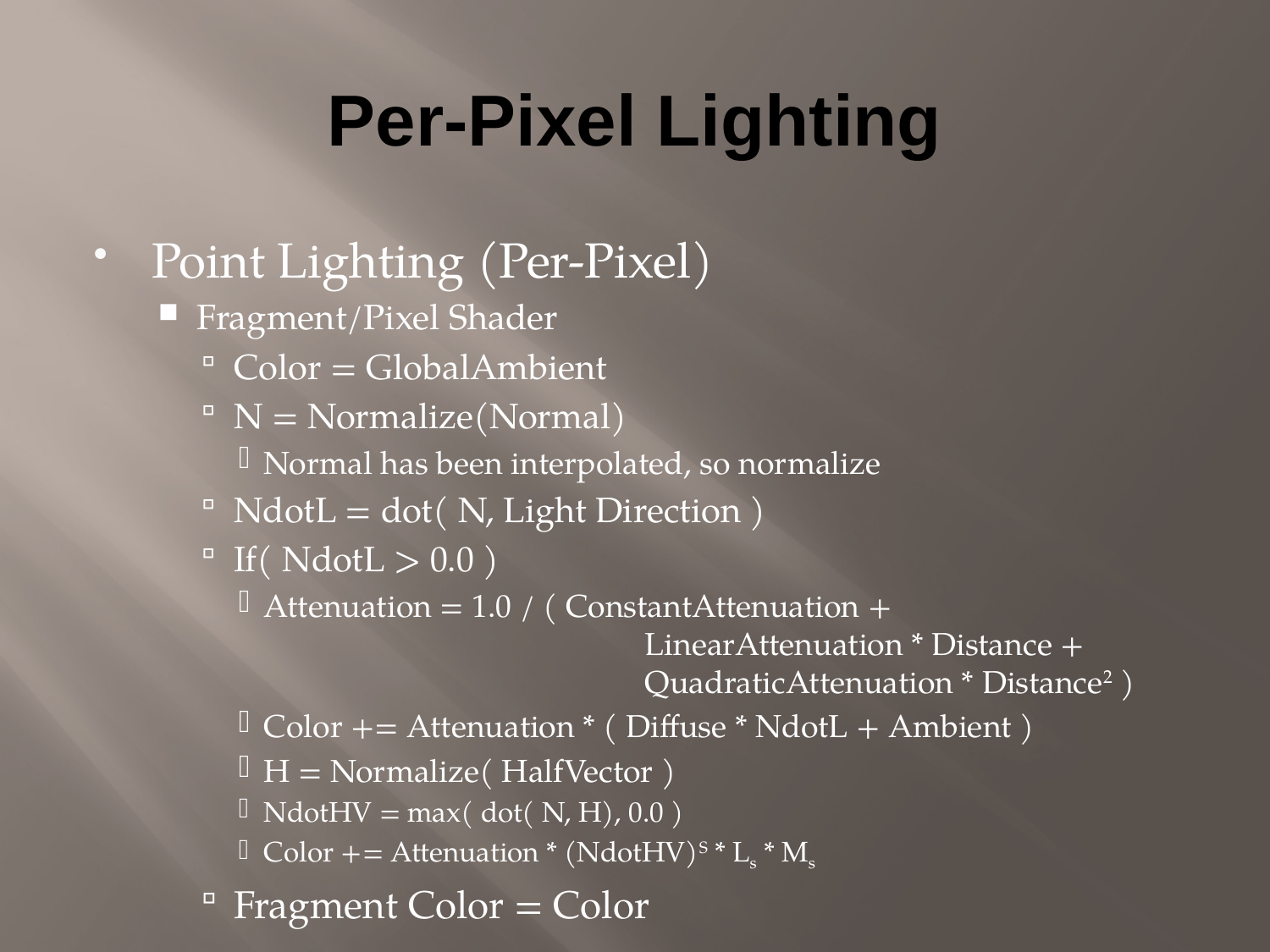

# Per-Pixel Lighting
Point Lighting (Per-Pixel)
Fragment/Pixel Shader
Color = GlobalAmbient
N = Normalize(Normal)
Normal has been interpolated, so normalize
NdotL = dot( N, Light Direction )
If( NdotL > 0.0 )
Attenuation = 1.0 / ( ConstantAttenuation + 					LinearAttenuation * Distance + 				QuadraticAttenuation * Distance2 )
Color += Attenuation * ( Diffuse * NdotL + Ambient )
H = Normalize( HalfVector )
NdotHV = max( dot( N, H), 0.0 )
Color += Attenuation * (NdotHV)S * Ls * Ms
Fragment Color = Color